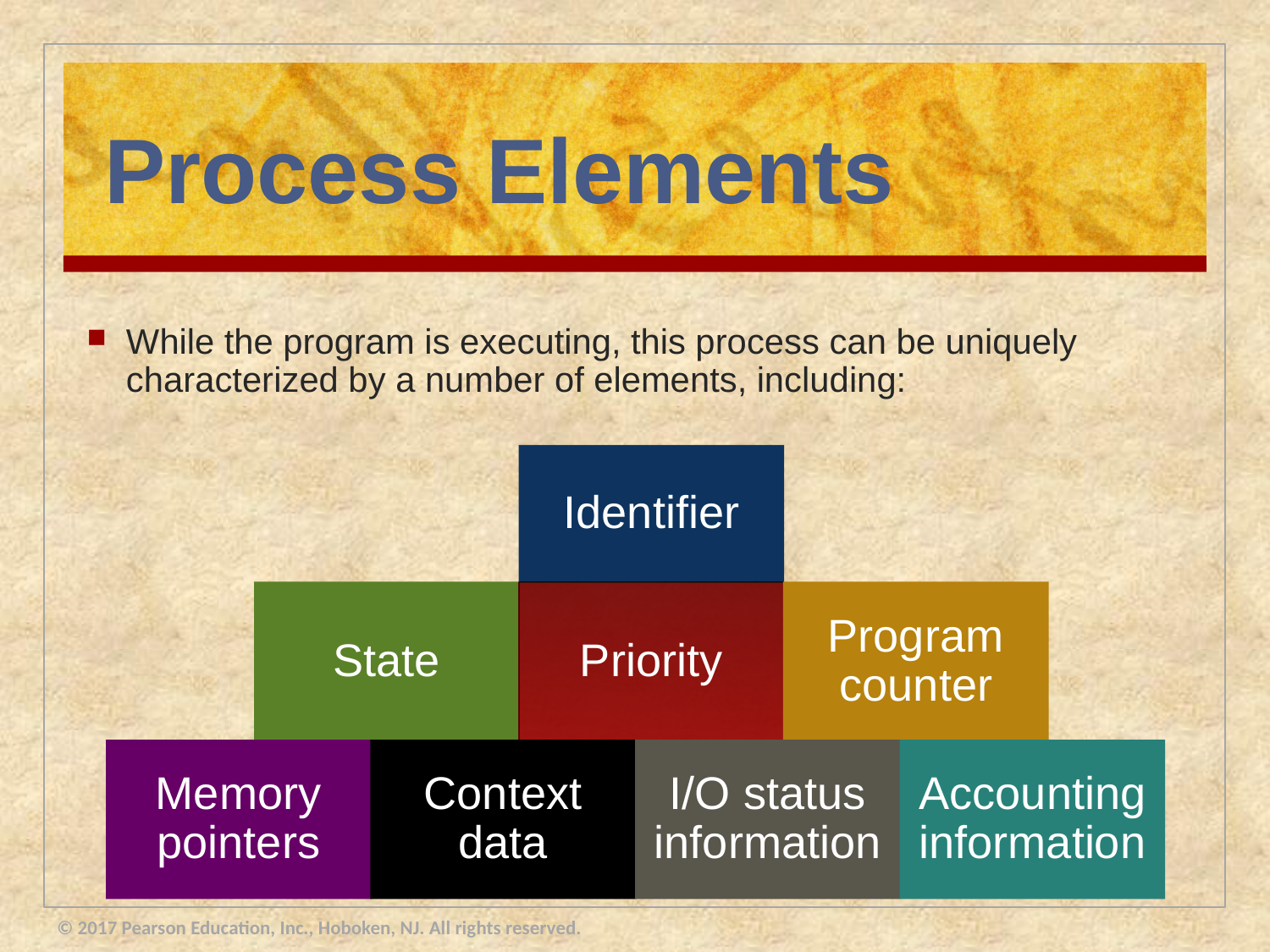

# Process Elements
While the program is executing, this process can be uniquely characterized by a number of elements, including:
Identifier
State
Priority
Program counter
Memory pointers
Context data
I/O status information
Accounting information
© 2017 Pearson Education, Inc., Hoboken, NJ. All rights reserved.